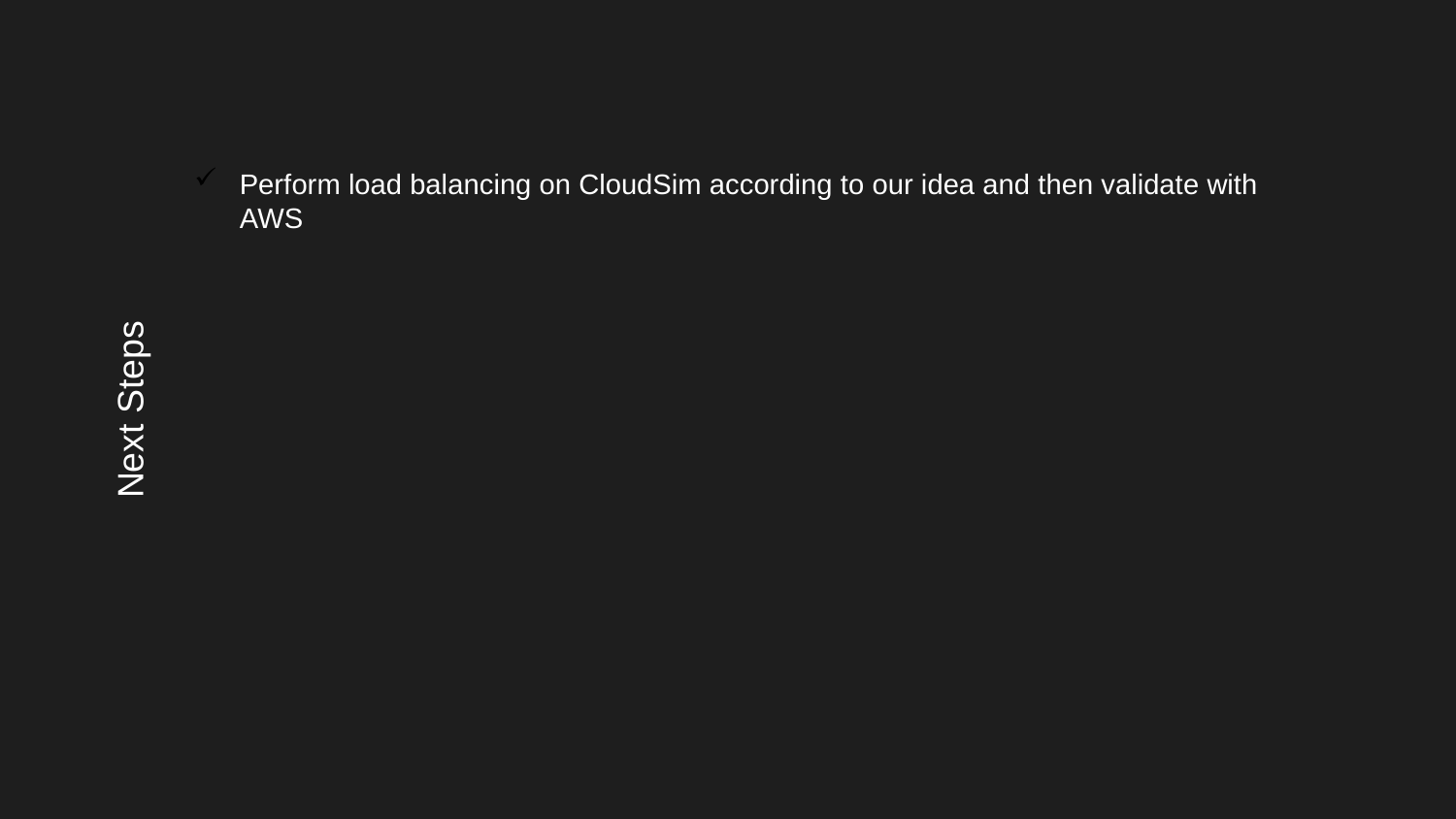

Perform load balancing on CloudSim according to our idea and then validate with AWS
# Next Steps